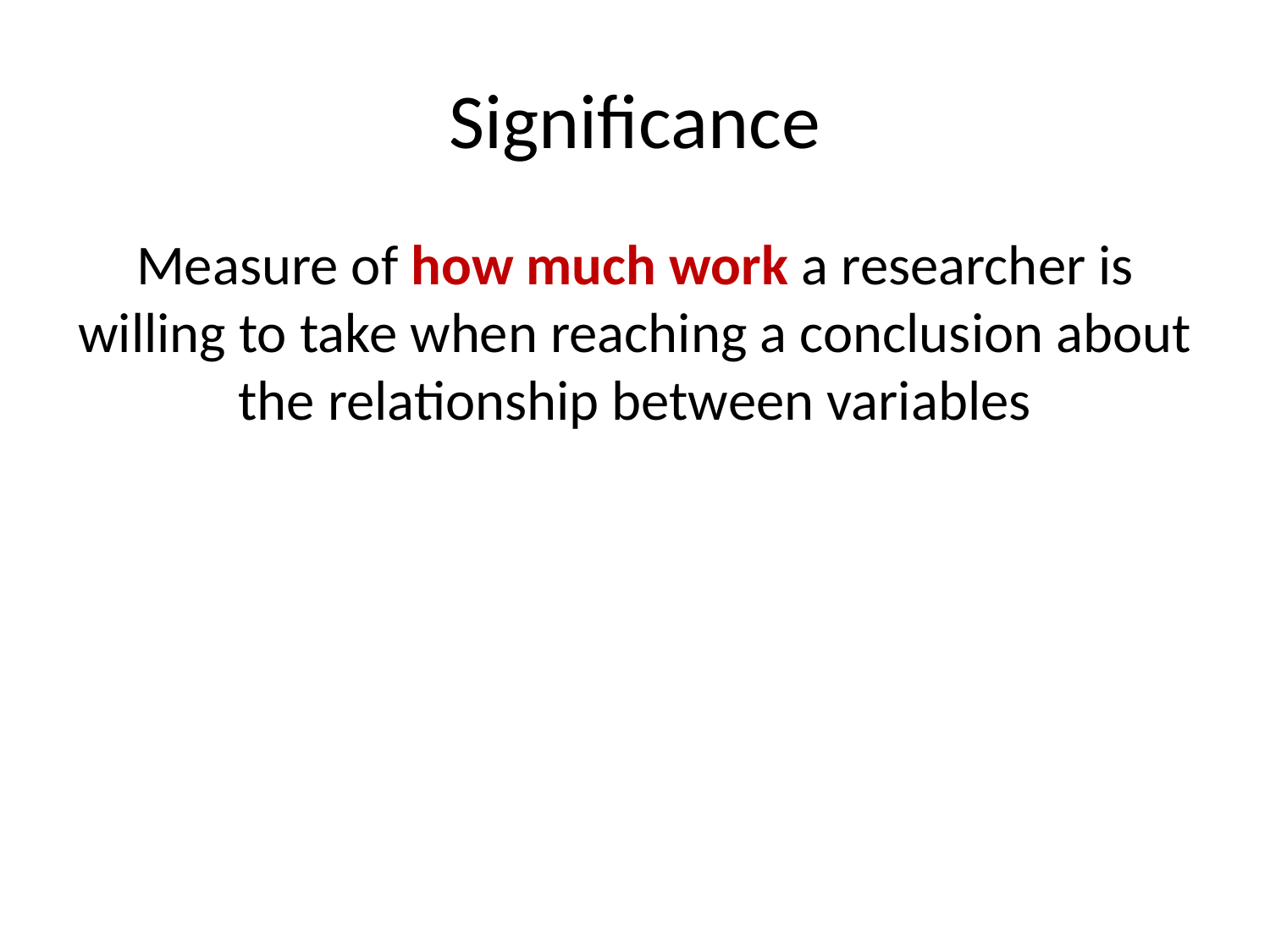

# Significance
Measure of how much work a researcher is willing to take when reaching a conclusion about the relationship between variables